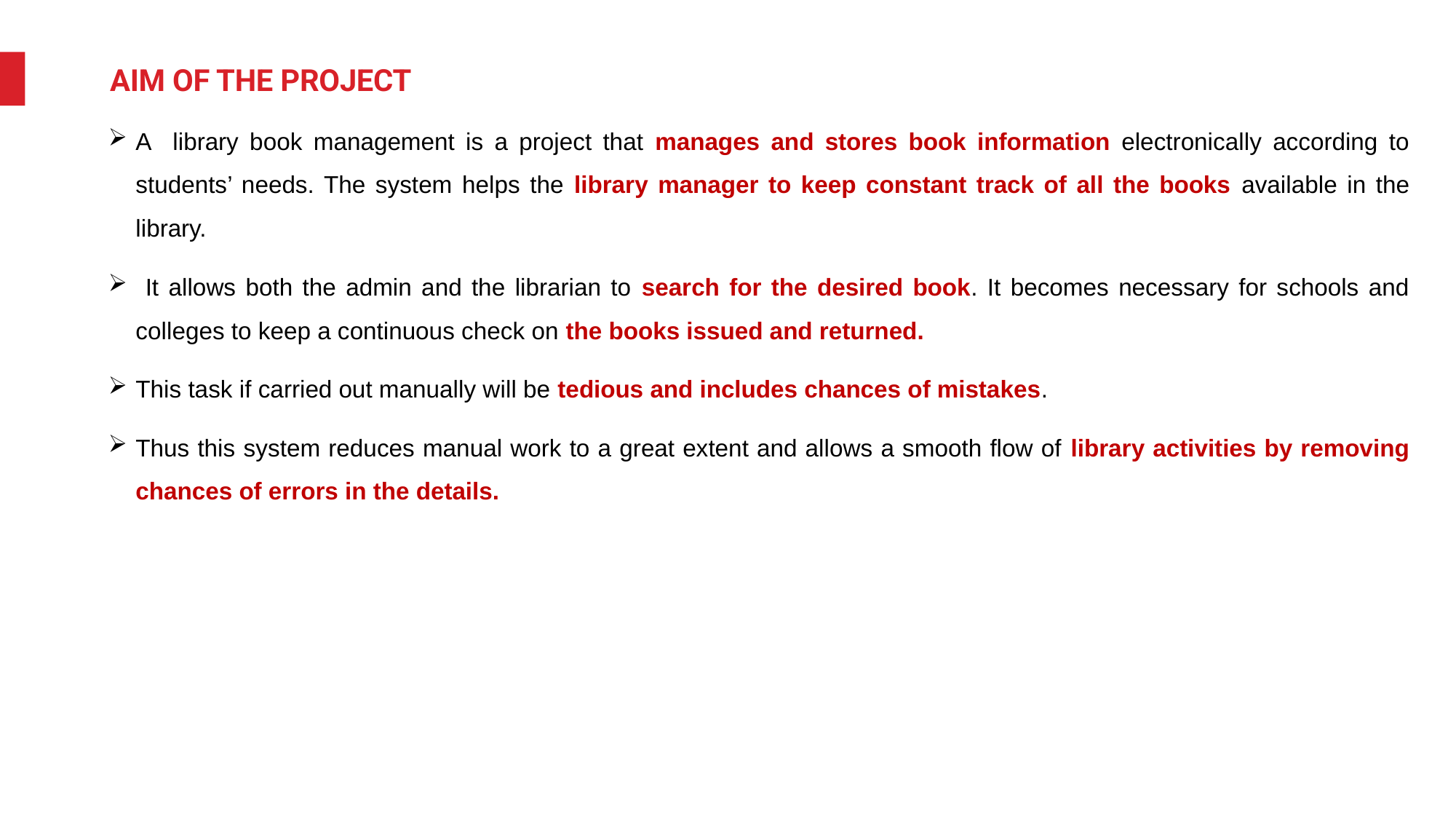

# AIM OF THE PROJECT

A  library book management is a project that manages and stores book information electronically according to students’ needs. The system helps the library manager to keep constant track of all the books available in the library.
 It allows both the admin and the librarian to search for the desired book. It becomes necessary for schools and colleges to keep a continuous check on the books issued and returned.
This task if carried out manually will be tedious and includes chances of mistakes.
Thus this system reduces manual work to a great extent and allows a smooth flow of library activities by removing chances of errors in the details.